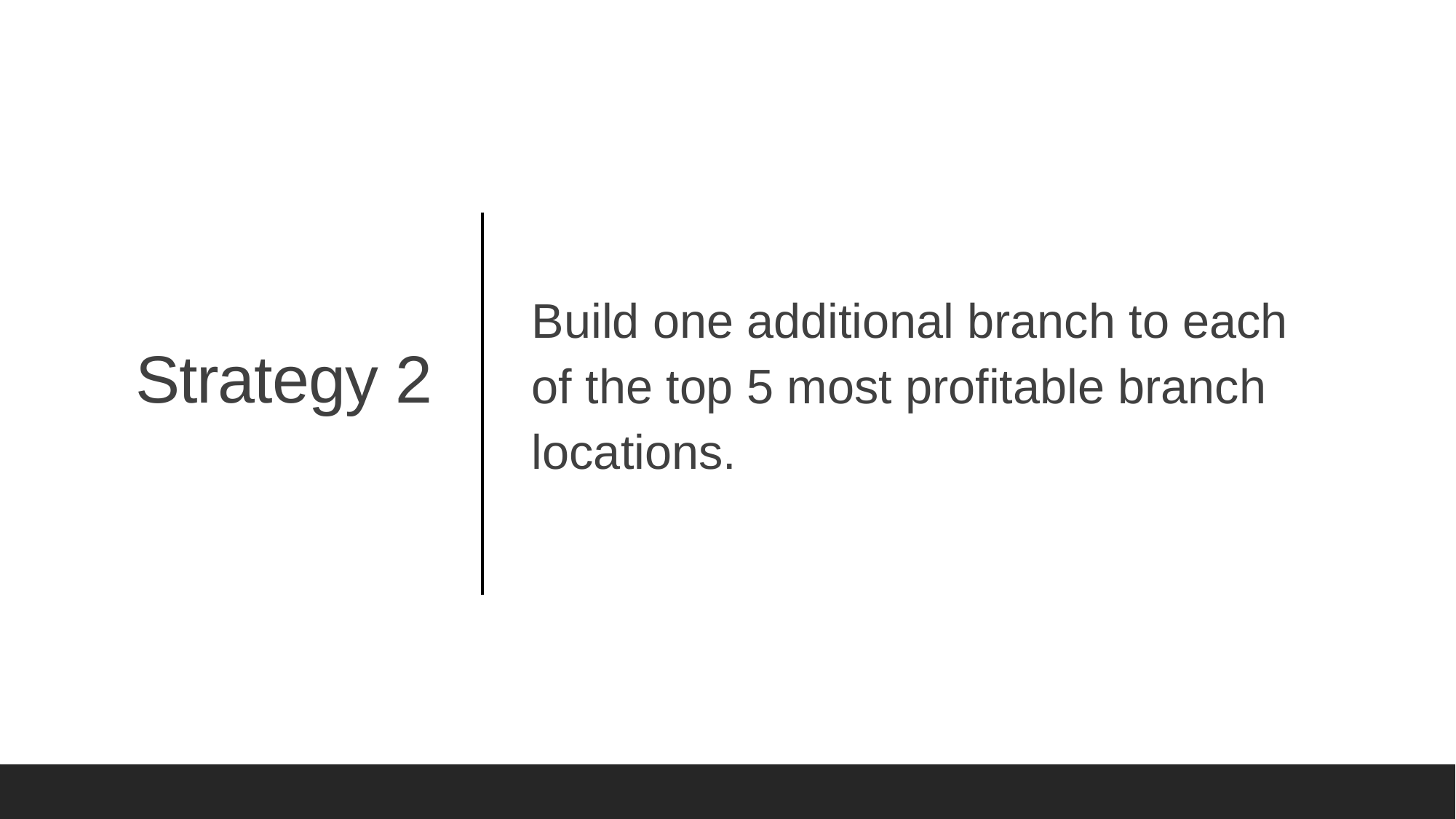

Build one additional branch to each of the top 5 most profitable branch locations.
# Strategy 2